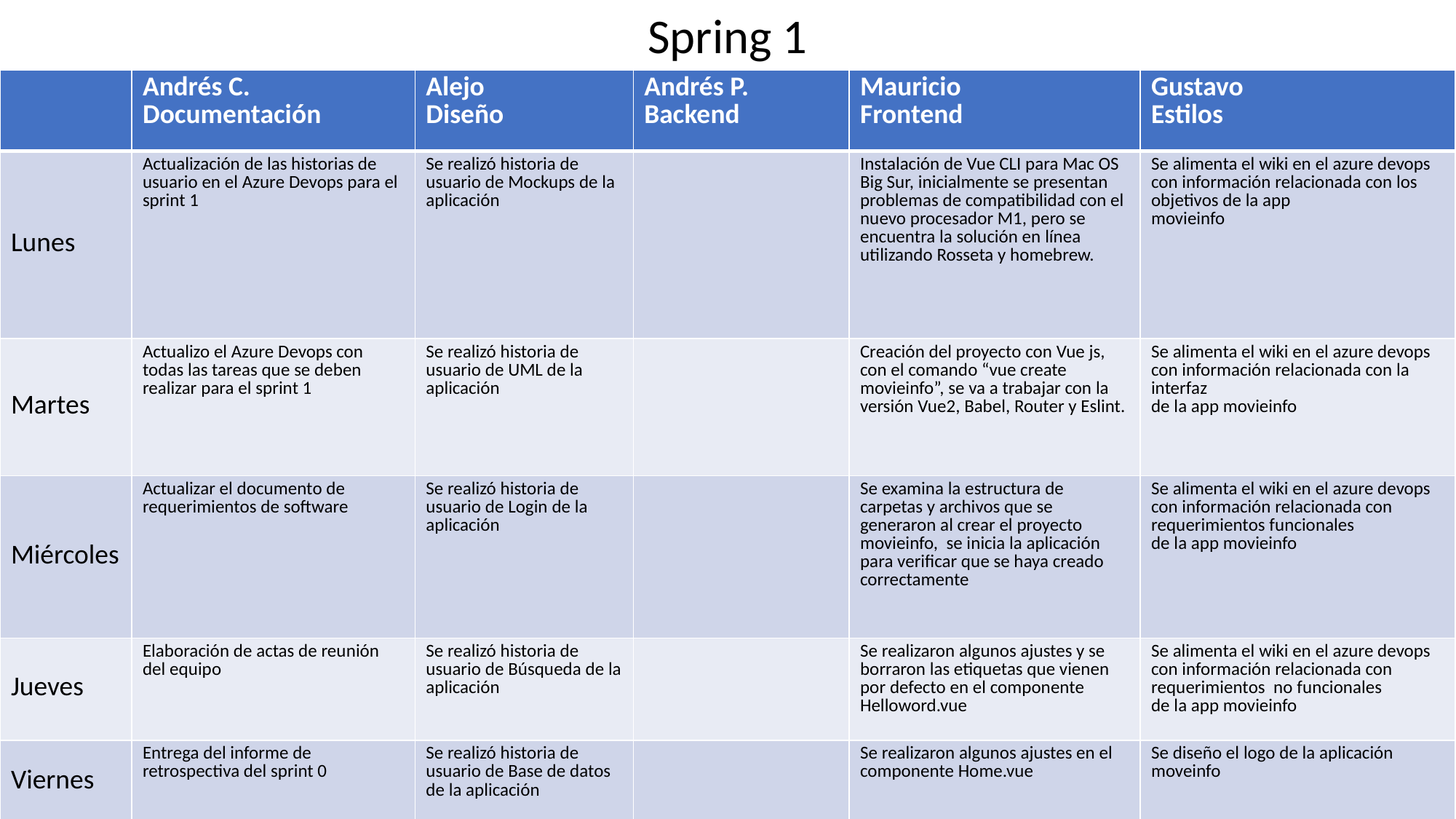

Spring 1
|  | Andrés C. Documentación | Alejo Diseño | Andrés P. Backend | Mauricio Frontend | Gustavo Estilos |
| --- | --- | --- | --- | --- | --- |
| Lunes | Actualización de las historias de usuario en el Azure Devops para el sprint 1 | Se realizó historia de usuario de Mockups de la aplicación |  | Instalación de Vue CLI para Mac OS Big Sur, inicialmente se presentan problemas de compatibilidad con el nuevo procesador M1, pero se encuentra la solución en línea utilizando Rosseta y homebrew. | Se alimenta el wiki en el azure devops con información relacionada con los objetivos de la app movieinfo |
| Martes | Actualizo el Azure Devops con todas las tareas que se deben realizar para el sprint 1 | Se realizó historia de usuario de UML de la aplicación |  | Creación del proyecto con Vue js, con el comando “vue create movieinfo”, se va a trabajar con la versión Vue2, Babel, Router y Eslint. | Se alimenta el wiki en el azure devops con información relacionada con la interfaz de la app movieinfo |
| Miércoles | Actualizar el documento de requerimientos de software | Se realizó historia de usuario de Login de la aplicación |  | Se examina la estructura de carpetas y archivos que se generaron al crear el proyecto movieinfo, se inicia la aplicación para verificar que se haya creado correctamente | Se alimenta el wiki en el azure devops con información relacionada con requerimientos funcionales de la app movieinfo |
| Jueves | Elaboración de actas de reunión del equipo | Se realizó historia de usuario de Búsqueda de la aplicación |  | Se realizaron algunos ajustes y se borraron las etiquetas que vienen por defecto en el componente Helloword.vue | Se alimenta el wiki en el azure devops con información relacionada con requerimientos no funcionales de la app movieinfo |
| Viernes | Entrega del informe de retrospectiva del sprint 0 | Se realizó historia de usuario de Base de datos de la aplicación |  | Se realizaron algunos ajustes en el componente Home.vue | Se diseño el logo de la aplicación moveinfo |